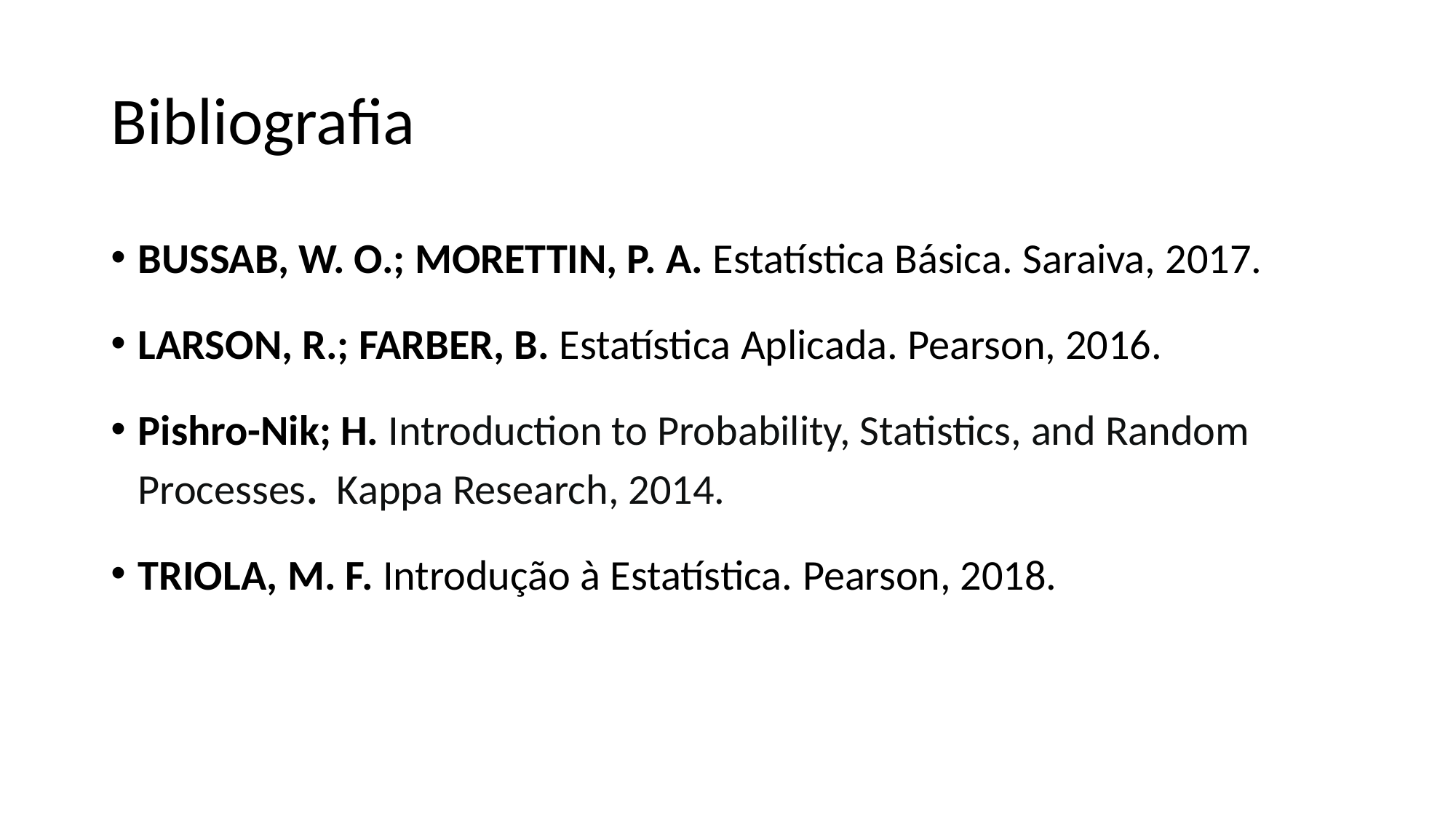

# Bibliografia
BUSSAB, W. O.; MORETTIN, P. A. Estatística Básica. Saraiva, 2017.
LARSON, R.; FARBER, B. Estatística Aplicada. Pearson, 2016.
Pishro-Nik; H. Introduction to Probability, Statistics, and Random Processes.  Kappa Research, 2014.
TRIOLA, M. F. Introdução à Estatística. Pearson, 2018.